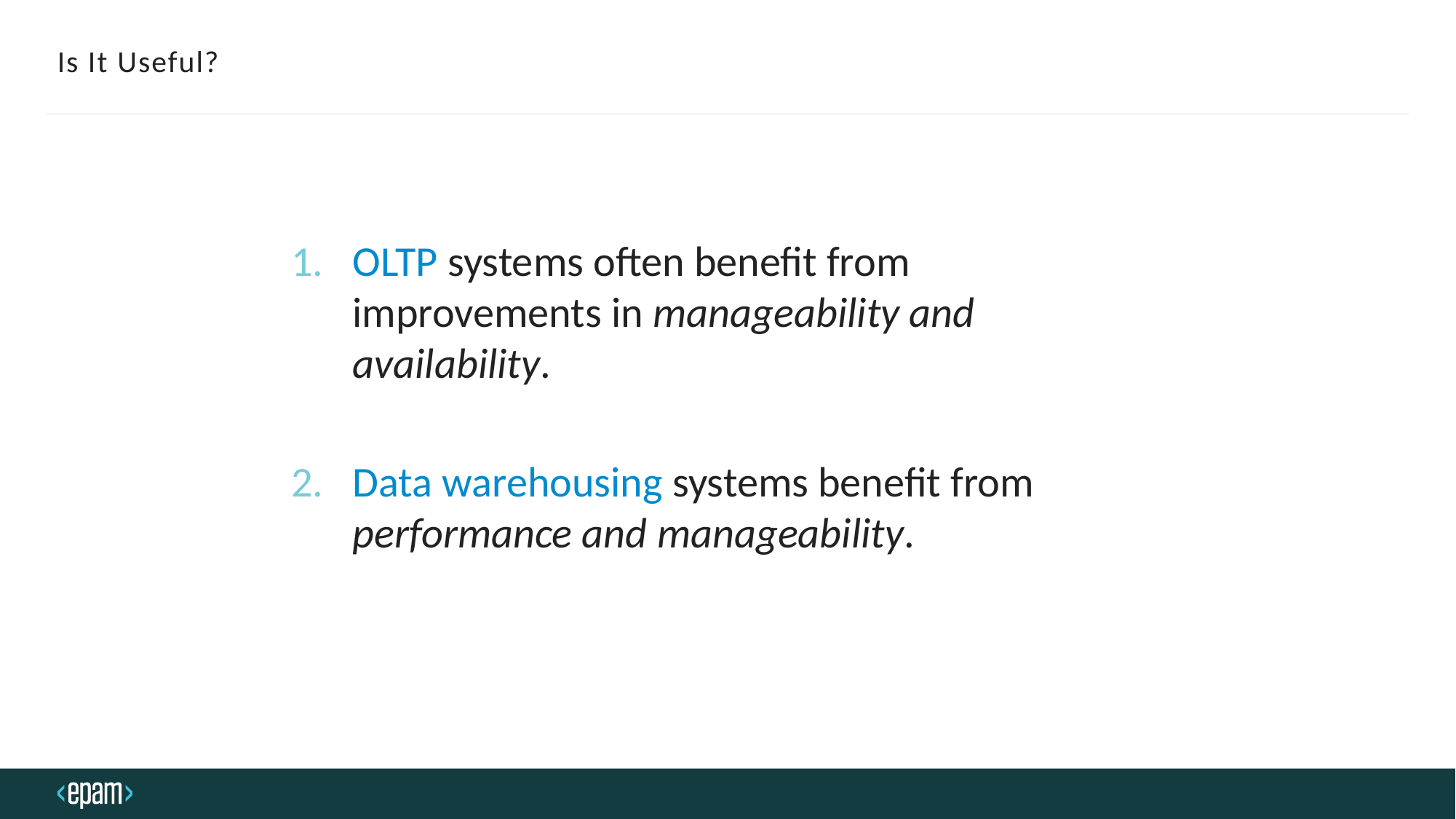

# Is It Useful?
OLTP systems often benefit from improvements in manageability and availability.

Data warehousing systems benefit from performance and manageability.